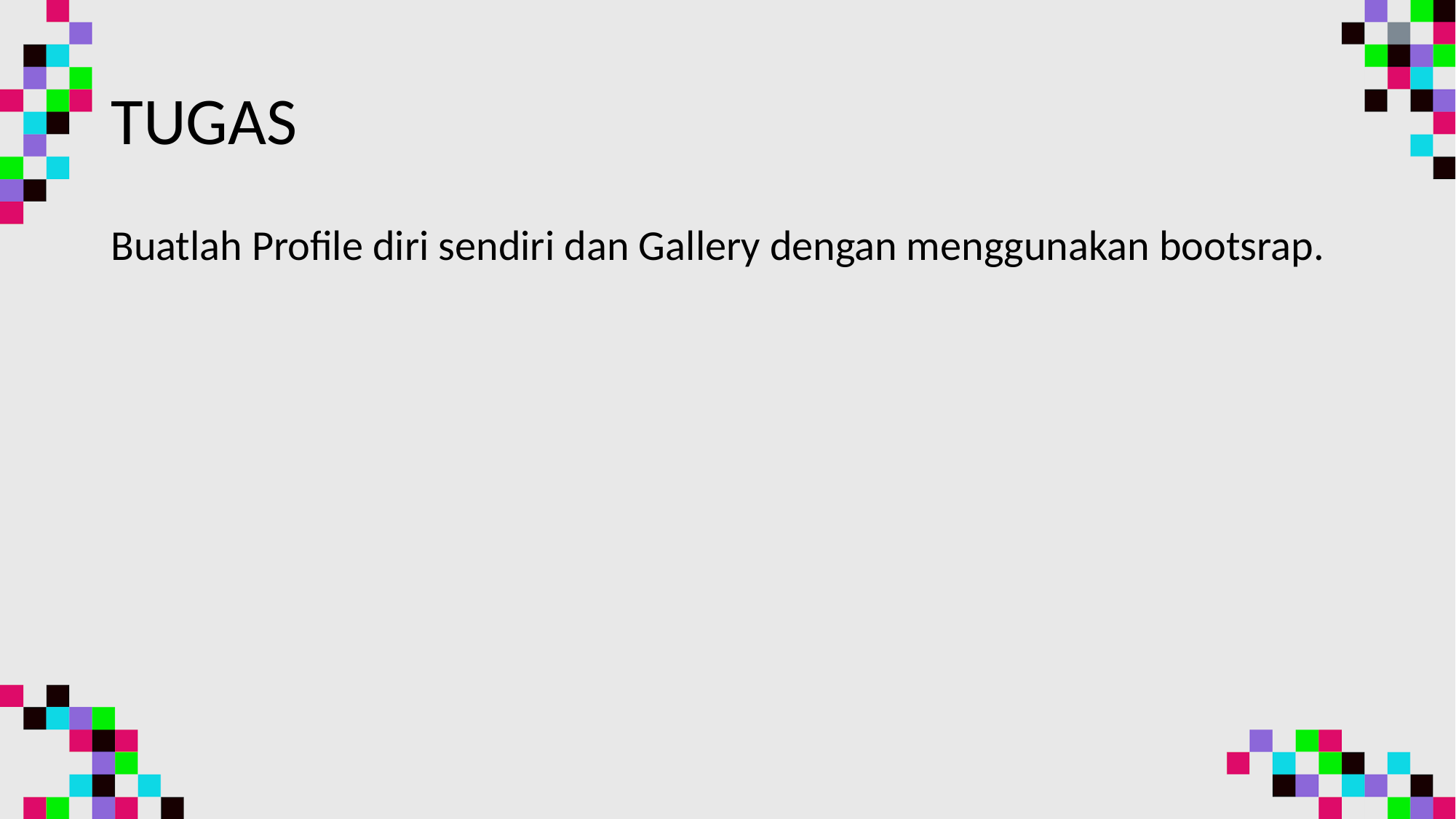

# TUGAS
Buatlah Profile diri sendiri dan Gallery dengan menggunakan bootsrap.